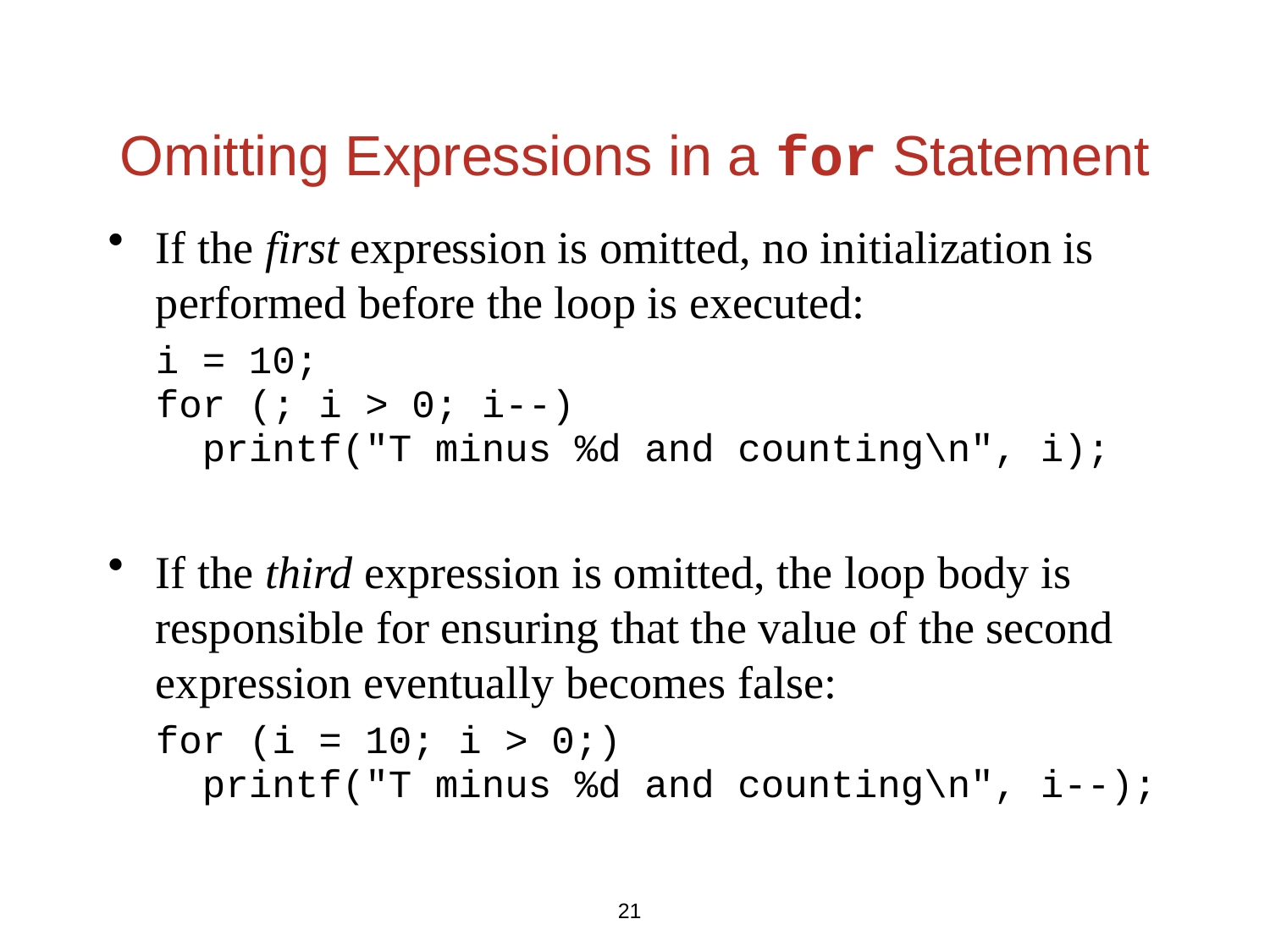

# Omitting Expressions in a for Statement
If the first expression is omitted, no initialization is performed before the loop is executed:
	i = 10;
	for (; i > 0; i--)
	  printf("T minus %d and counting\n", i);

If the third expression is omitted, the loop body is responsible for ensuring that the value of the second expression eventually becomes false:
	for (i = 10; i > 0;)
	  printf("T minus %d and counting\n", i--);
21